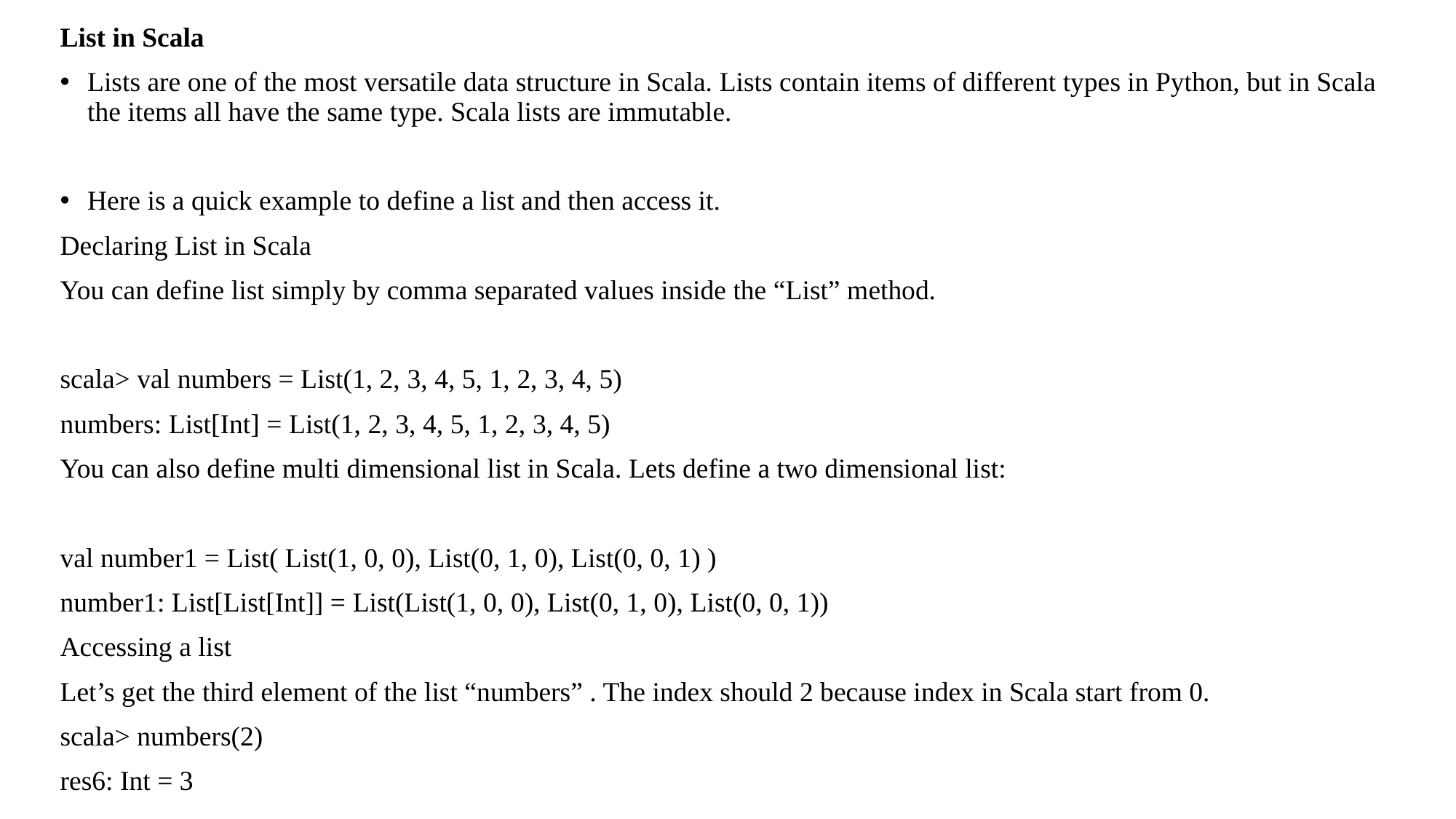

List in Scala
Lists are one of the most versatile data structure in Scala. Lists contain items of different types in Python, but in Scala the items all have the same type. Scala lists are immutable.

Here is a quick example to define a list and then access it.
Declaring List in Scala
You can define list simply by comma separated values inside the “List” method.

scala> val numbers = List(1, 2, 3, 4, 5, 1, 2, 3, 4, 5)
numbers: List[Int] = List(1, 2, 3, 4, 5, 1, 2, 3, 4, 5)
You can also define multi dimensional list in Scala. Lets define a two dimensional list:

val number1 = List( List(1, 0, 0), List(0, 1, 0), List(0, 0, 1) )
number1: List[List[Int]] = List(List(1, 0, 0), List(0, 1, 0), List(0, 0, 1))
Accessing a list
Let’s get the third element of the list “numbers” . The index should 2 because index in Scala start from 0.
scala> numbers(2)
res6: Int = 3